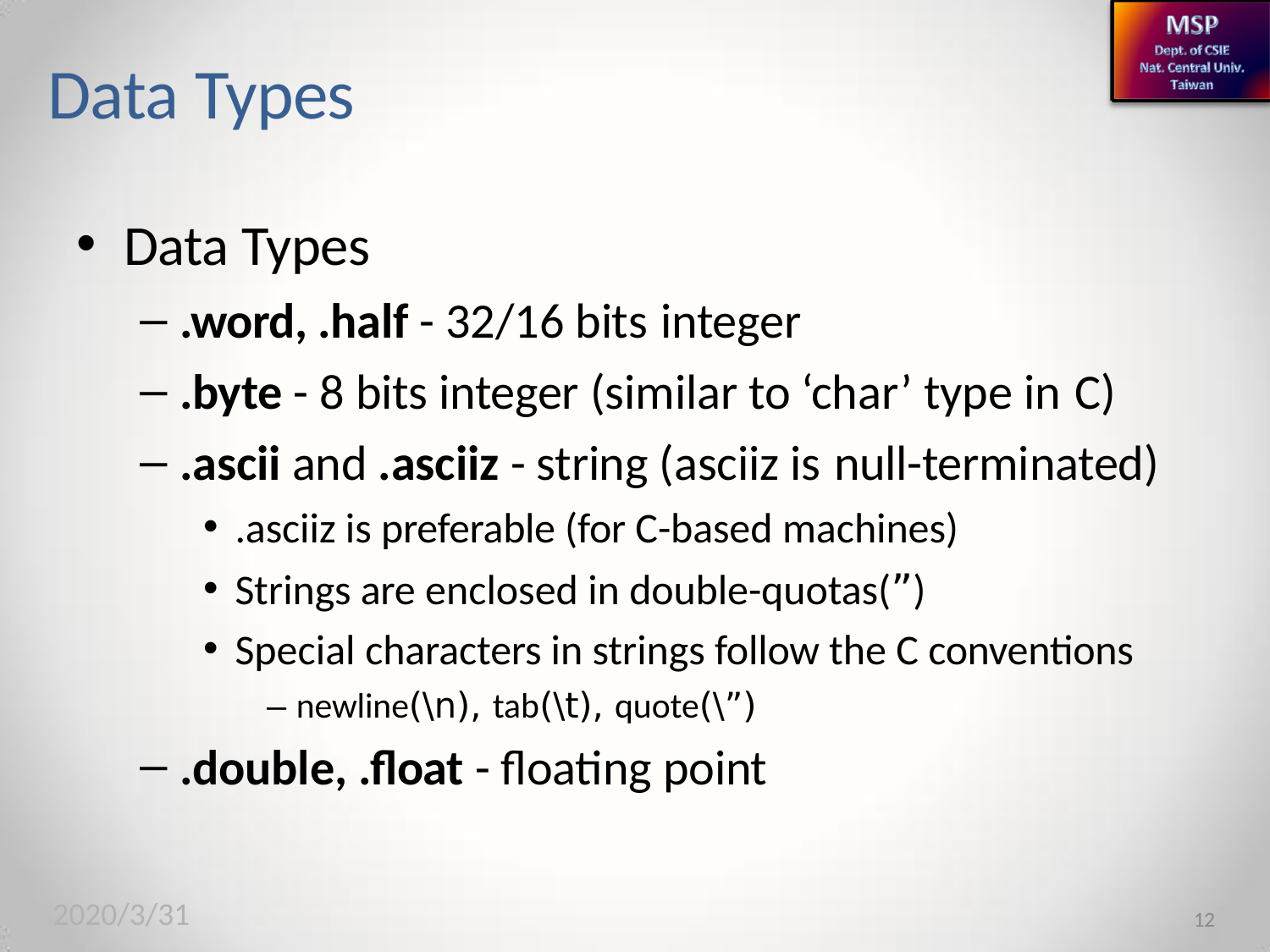

# Data Types

Data Types
.word, .half - 32/16 bits integer
.byte - 8 bits integer (similar to ‘char’ type in C)
.ascii and .asciiz - string (asciiz is null-terminated)
.asciiz is preferable (for C-based machines)
Strings are enclosed in double-quotas(”)
Special characters in strings follow the C conventions
– newline(\n), tab(\t), quote(\”)
.double, .float - floating point
2020/3/31
12